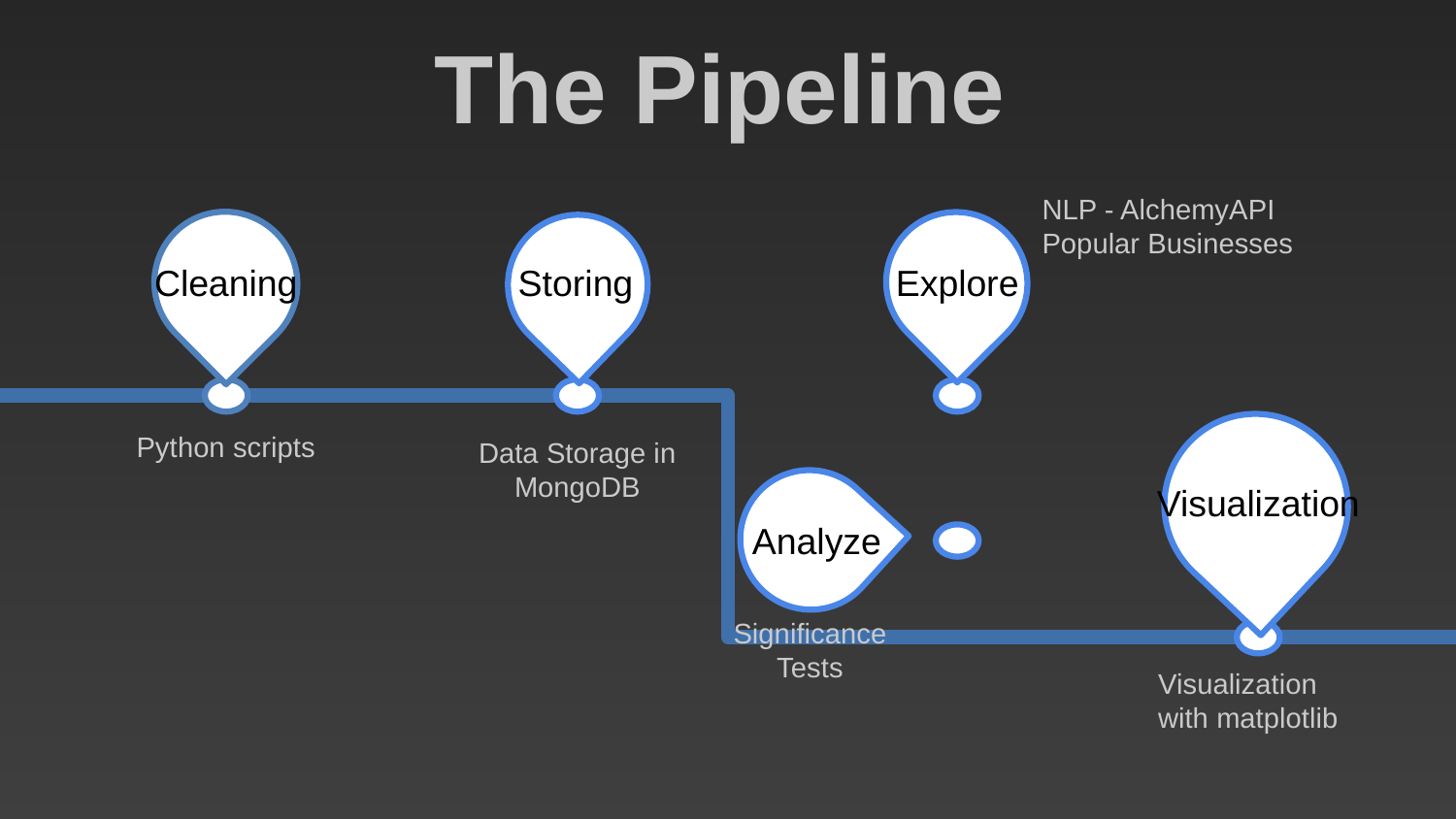

The Pipeline
NLP - AlchemyAPI
Popular Businesses

Cleaning
Explore
Storing

Python scripts

Data Storage in MongoDB

Visualization

Analyze

Significance Tests

Visualization with matplotlib